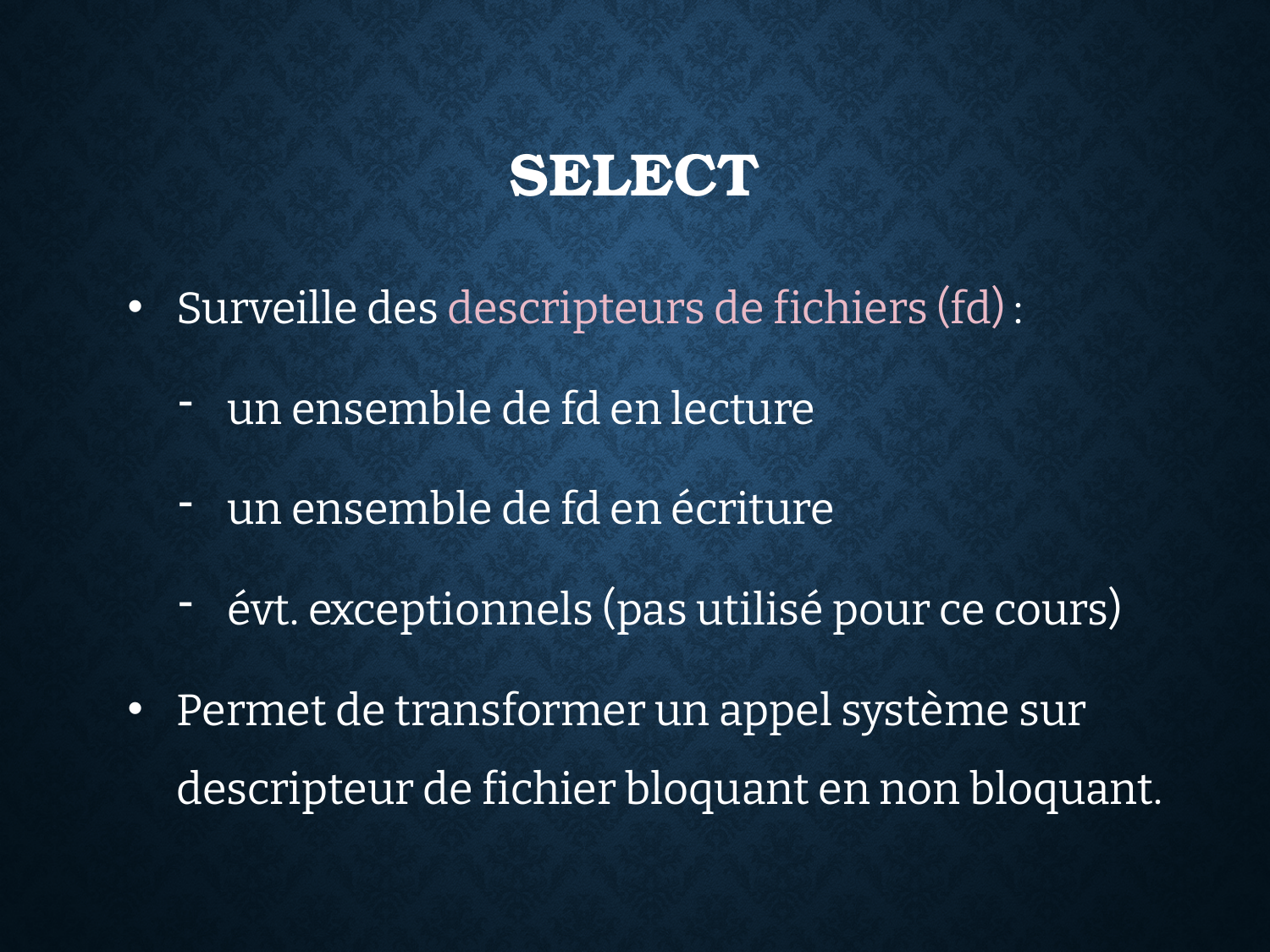

# SELECT
Surveille des descripteurs de fichiers (fd) :
un ensemble de fd en lecture
un ensemble de fd en écriture
évt. exceptionnels (pas utilisé pour ce cours)
Permet de transformer un appel système sur descripteur de fichier bloquant en non bloquant.